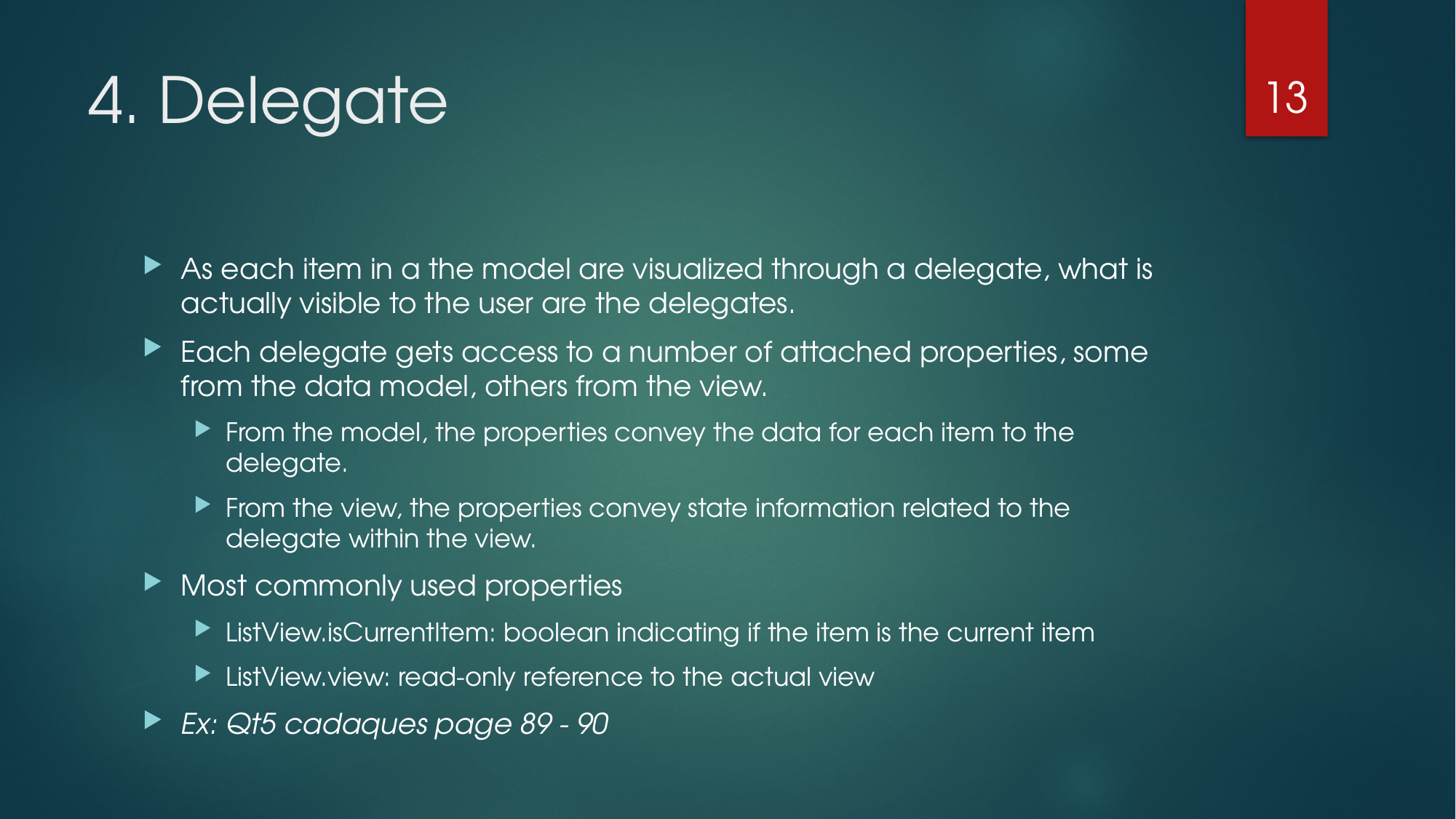

13
# 4. Delegate
As each item in a the model are visualized through a delegate, what is actually visible to the user are the delegates.
Each delegate gets access to a number of attached properties, some from the data model, others from the view.
From the model, the properties convey the data for each item to the delegate.
From the view, the properties convey state information related to the delegate within the view.
Most commonly used properties
ListView.isCurrentItem: boolean indicating if the item is the current item
ListView.view: read-only reference to the actual view
Ex: Qt5 cadaques page 89 - 90